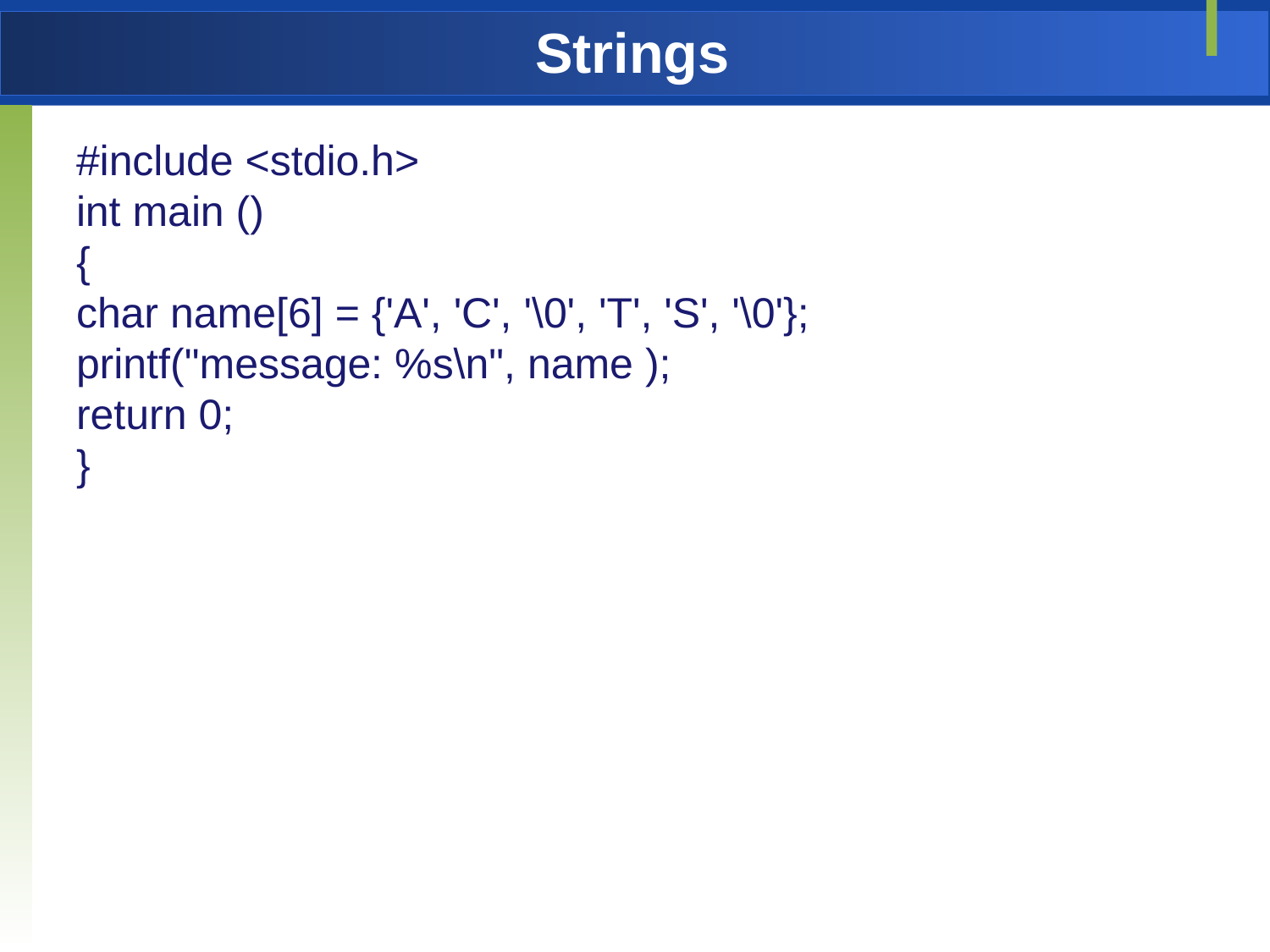

# Strings
#include <stdio.h>
int main ()
{
char name[6] = {'A', 'C', '\0', 'T', 'S', '\0'};
printf("message: %s\n", name );
return 0;
}